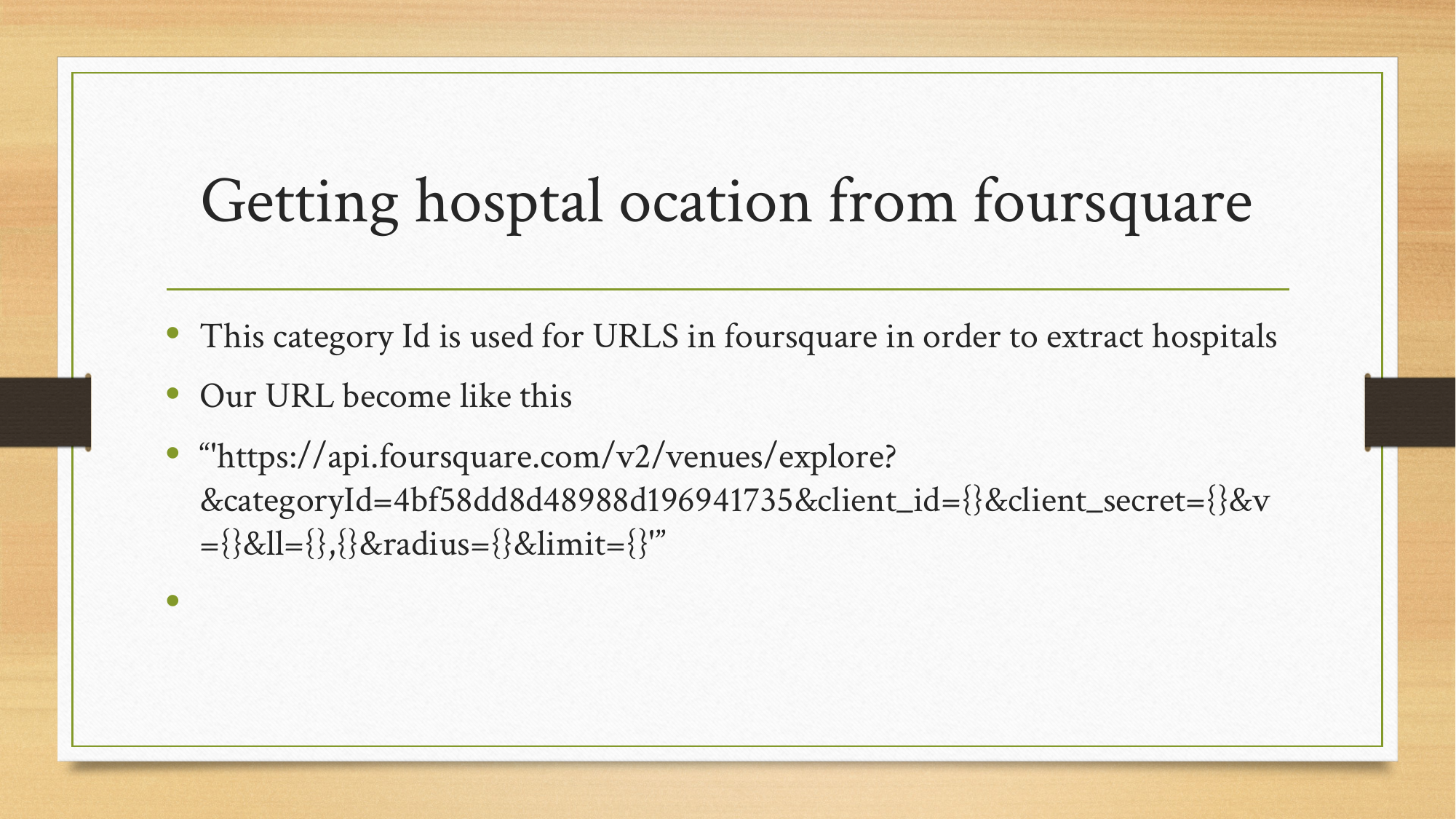

# Getting hosptal ocation from foursquare
This category Id is used for URLS in foursquare in order to extract hospitals
Our URL become like this
“'https://api.foursquare.com/v2/venues/explore?&categoryId=4bf58dd8d48988d196941735&client_id={}&client_secret={}&v={}&ll={},{}&radius={}&limit={}'”